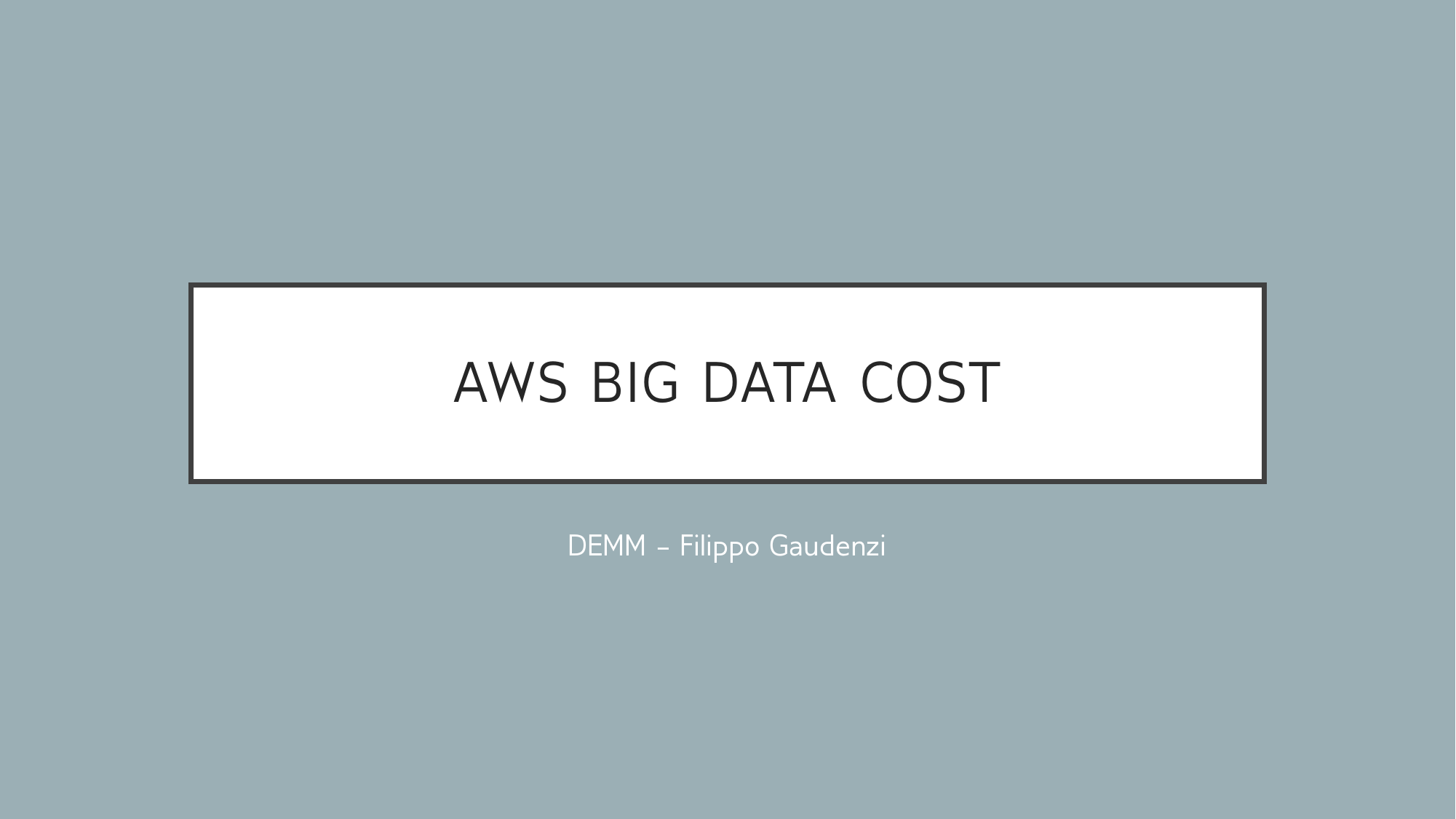

# AWS Big data cost
DEMM – Filippo Gaudenzi